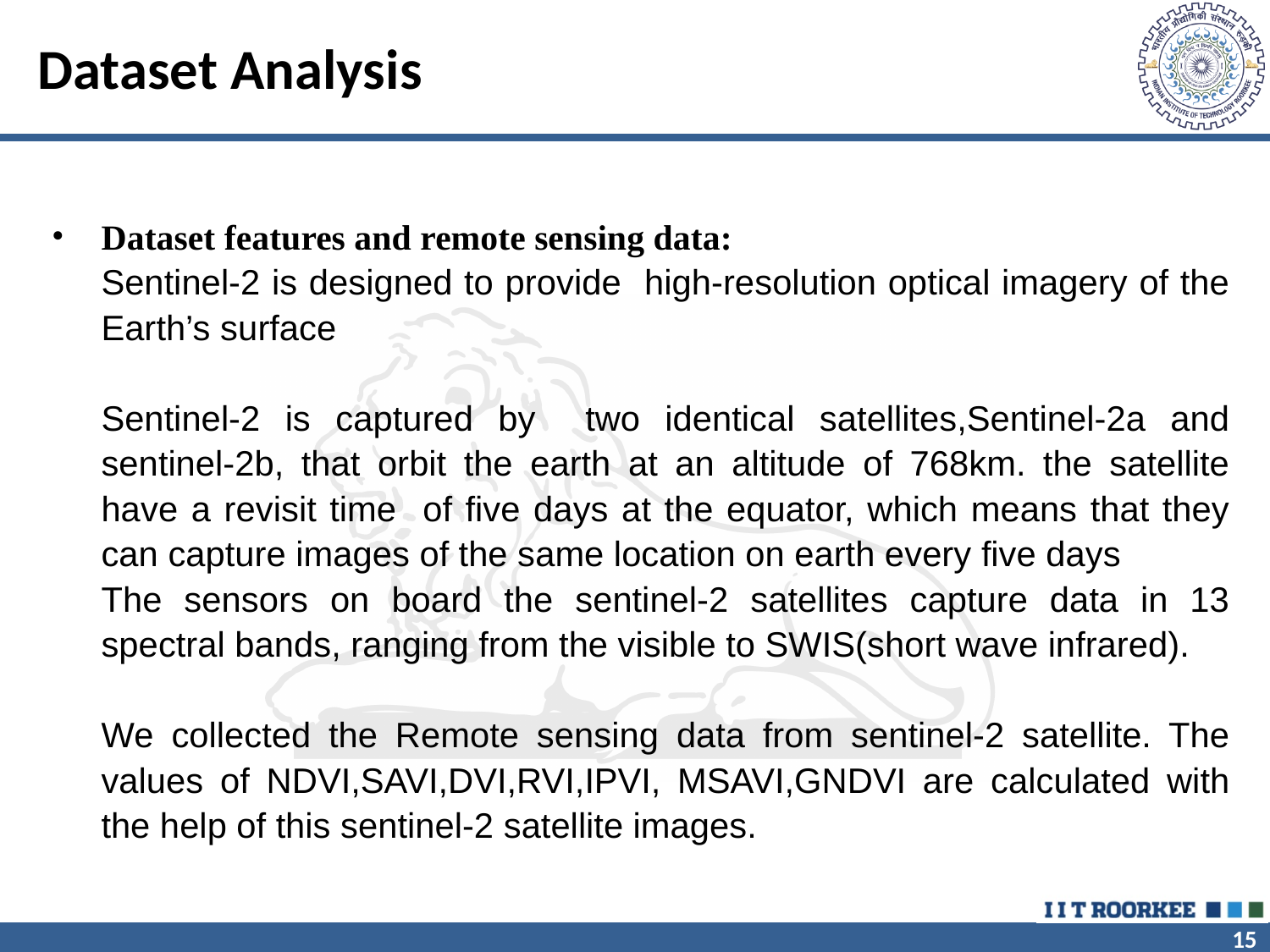

# Dataset Analysis

Dataset features and remote sensing data:
Sentinel-2 is designed to provide  high-resolution optical imagery of the Earth’s surface

Sentinel-2 is captured by  two identical satellites,Sentinel-2a and sentinel-2b, that orbit the earth at an altitude of 768km. the satellite have a revisit time  of five days at the equator, which means that they can capture images of the same location on earth every five days
The sensors on board the sentinel-2 satellites capture data in 13 spectral bands, ranging from the visible to SWIS(short wave infrared).

We collected the Remote sensing data from sentinel-2 satellite. The values of NDVI,SAVI,DVI,RVI,IPVI, MSAVI,GNDVI are calculated with the help of this sentinel-2 satellite images.